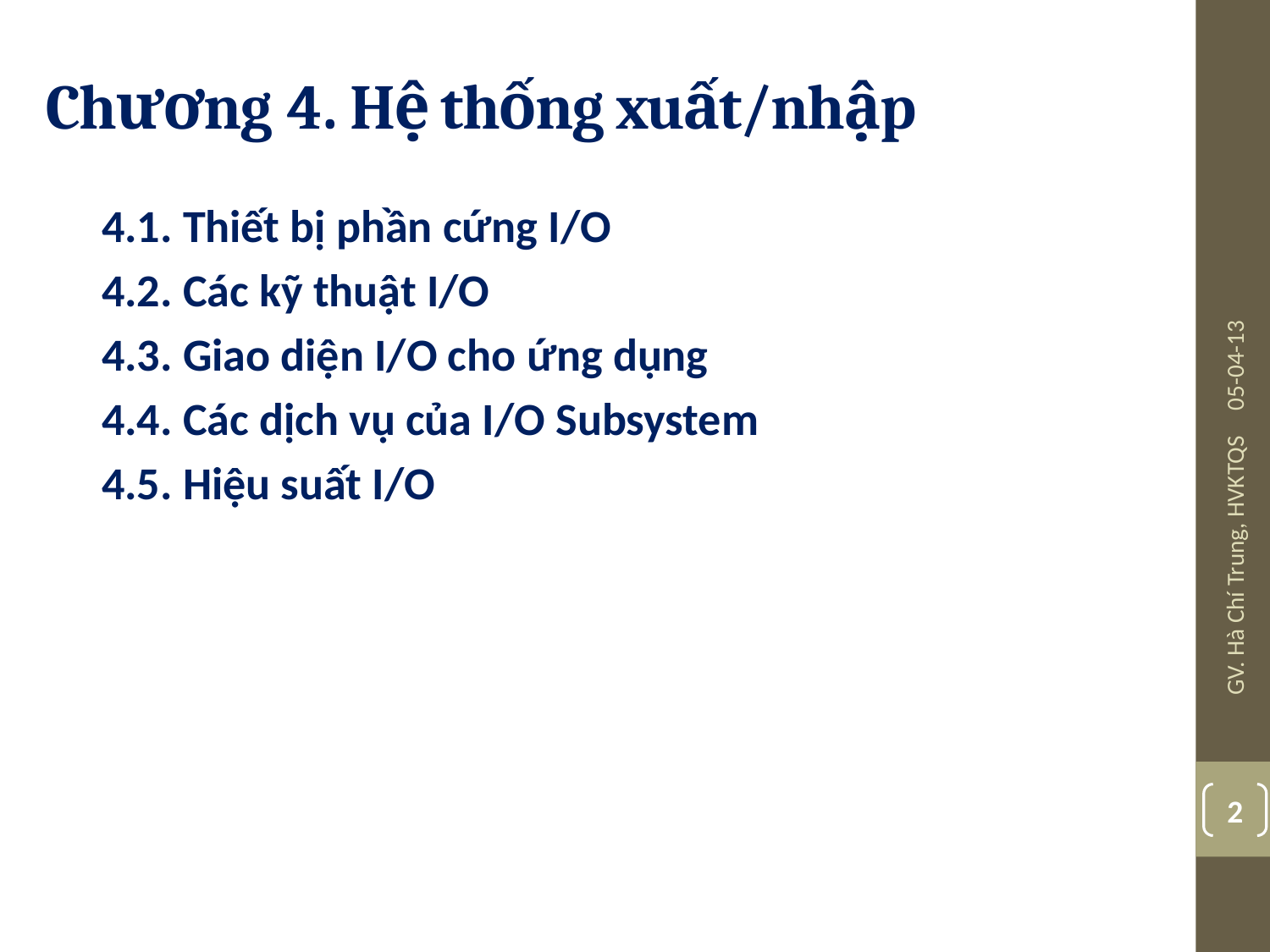

# Chương 4. Hệ thống xuất/nhập
4.1. Thiết bị phần cứng I/O
4.2. Các kỹ thuật I/O
4.3. Giao diện I/O cho ứng dụng
4.4. Các dịch vụ của I/O Subsystem
4.5. Hiệu suất I/O
05-04-13
GV. Hà Chí Trung, HVKTQS
2